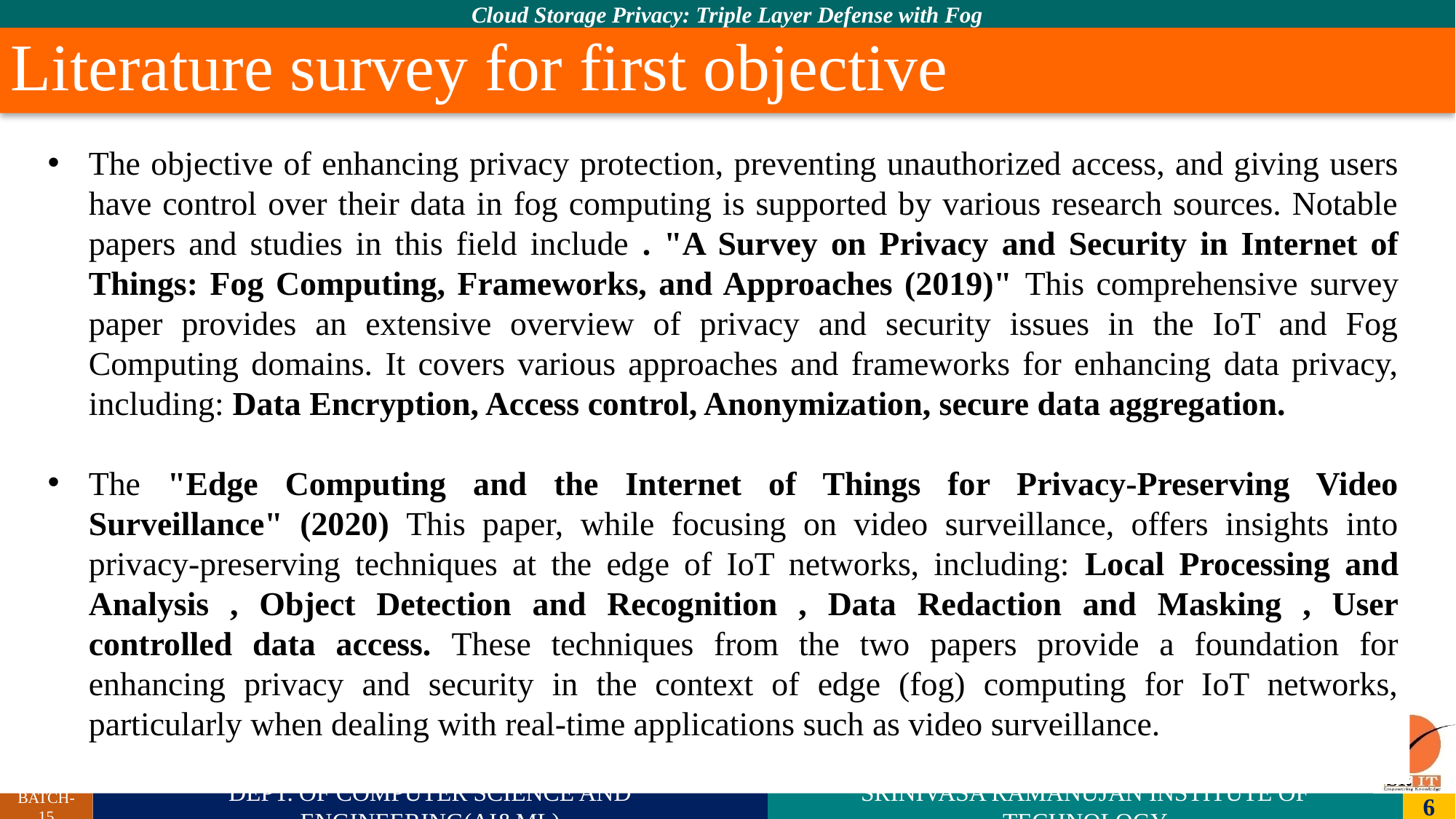

Literature survey for first objective

The objective of enhancing privacy protection, preventing unauthorized access, and giving users have control over their data in fog computing is supported by various research sources. Notable papers and studies in this field include . "A Survey on Privacy and Security in Internet of Things: Fog Computing, Frameworks, and Approaches (2019)" This comprehensive survey paper provides an extensive overview of privacy and security issues in the IoT and Fog Computing domains. It covers various approaches and frameworks for enhancing data privacy, including: Data Encryption, Access control, Anonymization, secure data aggregation.

The "Edge Computing and the Internet of Things for Privacy-Preserving Video Surveillance" (2020) This paper, while focusing on video surveillance, offers insights into privacy-preserving techniques at the edge of IoT networks, including: Local Processing and Analysis , Object Detection and Recognition , Data Redaction and Masking , User controlled data access. These techniques from the two papers provide a foundation for enhancing privacy and security in the context of edge (fog) computing for IoT networks, particularly when dealing with real-time applications such as video surveillance.